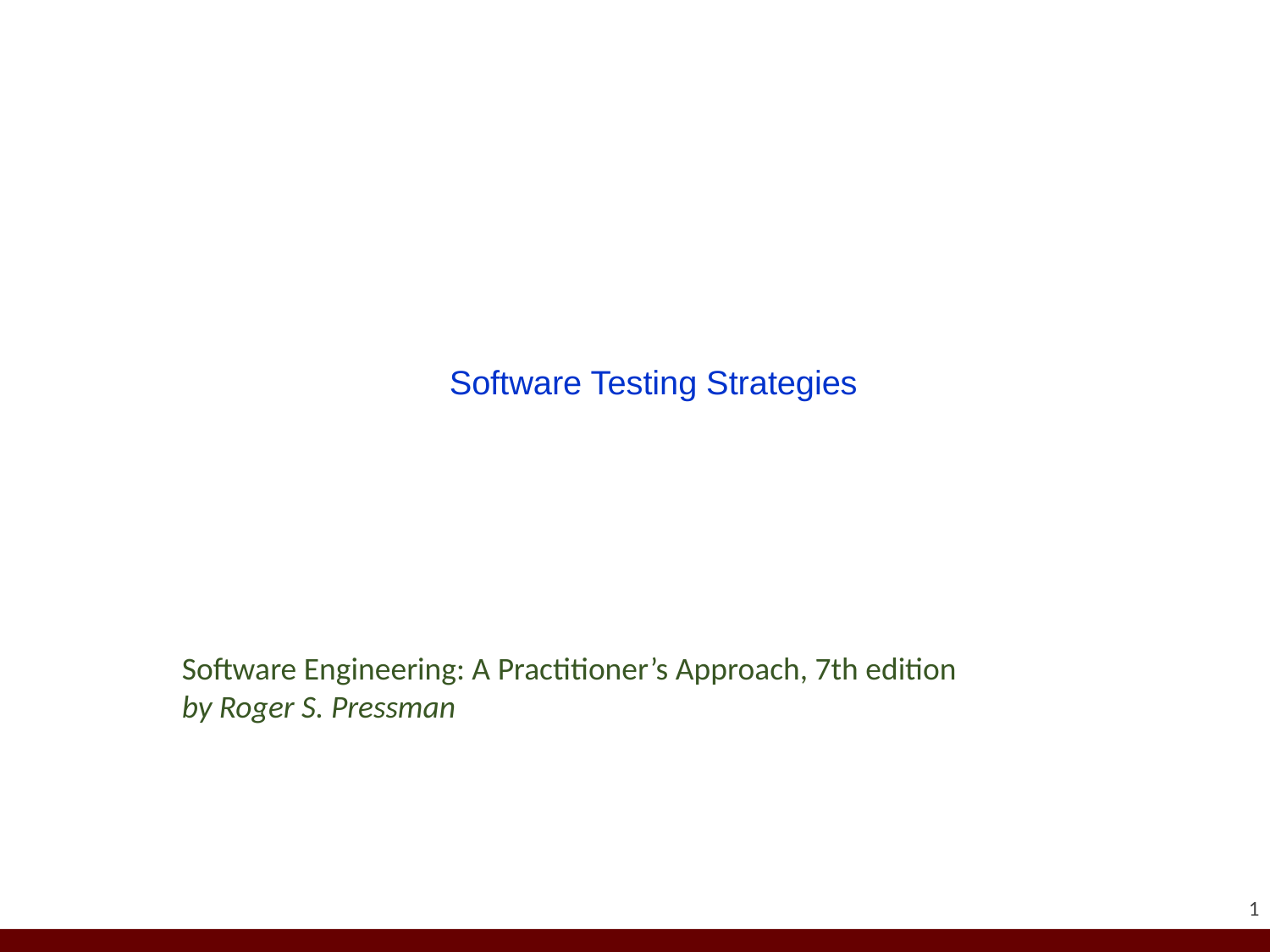

# Software Testing Strategies
Software Engineering: A Practitioner’s Approach, 7th edition
by Roger S. Pressman